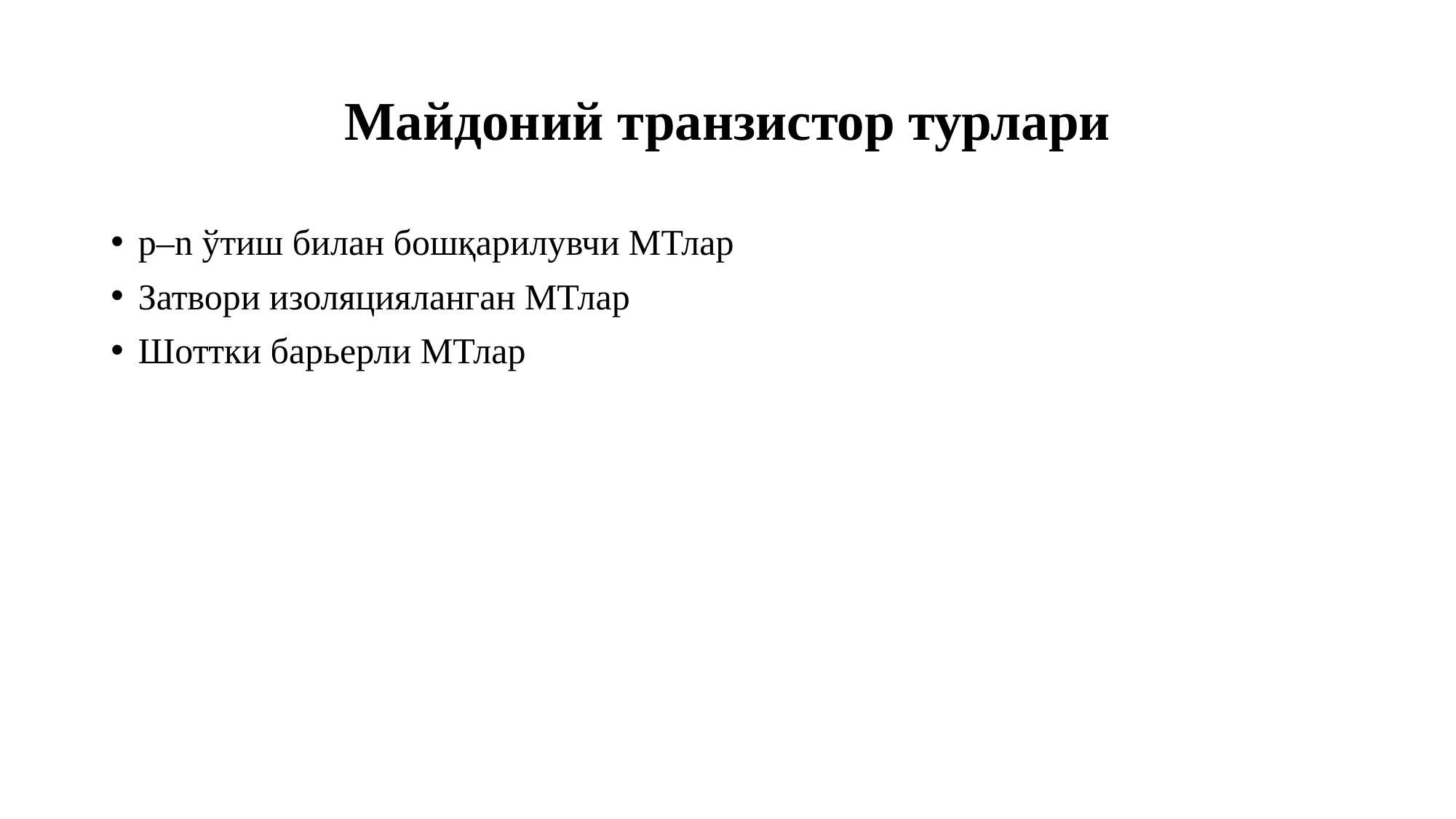

# Майдоний транзистор турлари
р–n ўтиш билан бошқарилувчи МТлар
Затвори изоляцияланган МТлар
Шоттки барьерли МТлар